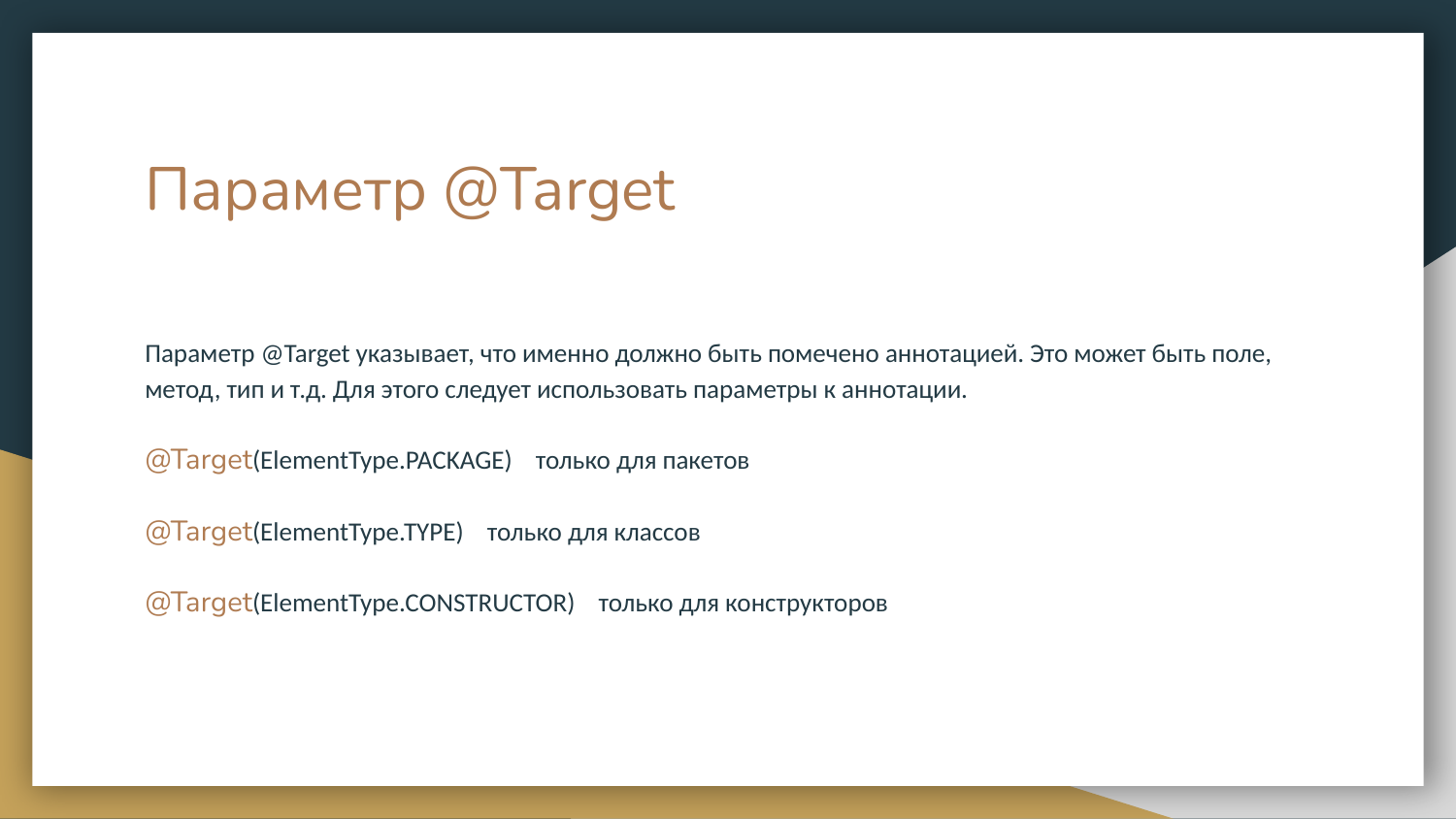

# Параметр @Target
Параметр @Target указывает, что именно должно быть помечено аннотацией. Это может быть поле, метод, тип и т.д. Для этого следует использовать параметры к аннотации.
@Target(ElementType.PACKAGE)    только для пакетов
@Target(ElementType.TYPE)    только для классов
@Target(ElementType.CONSTRUCTOR)    только для конструкторов